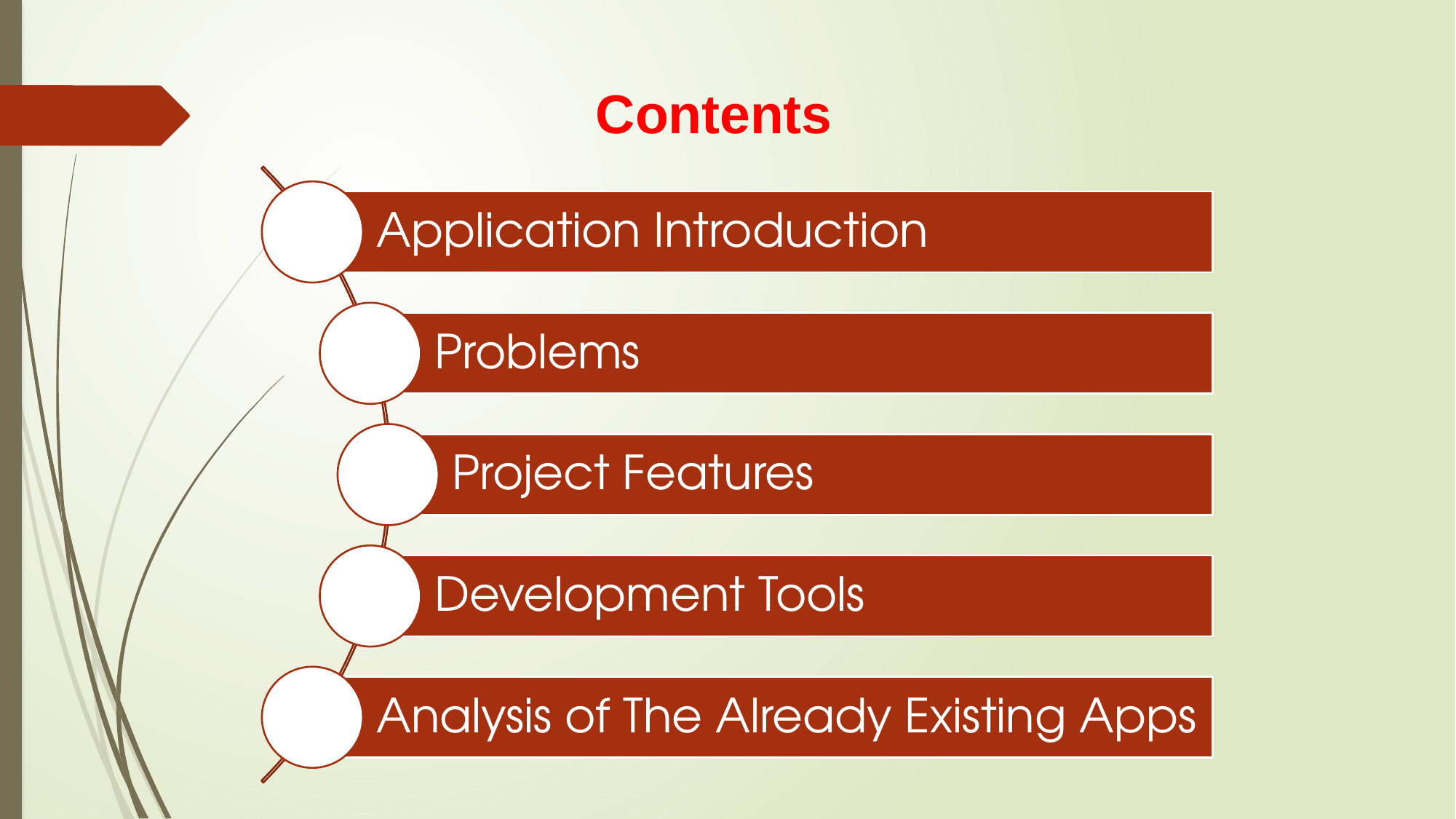

# Contents
Application Introduction
Problems
Project Features
Development Tools
Analysis of The Already Existing Apps